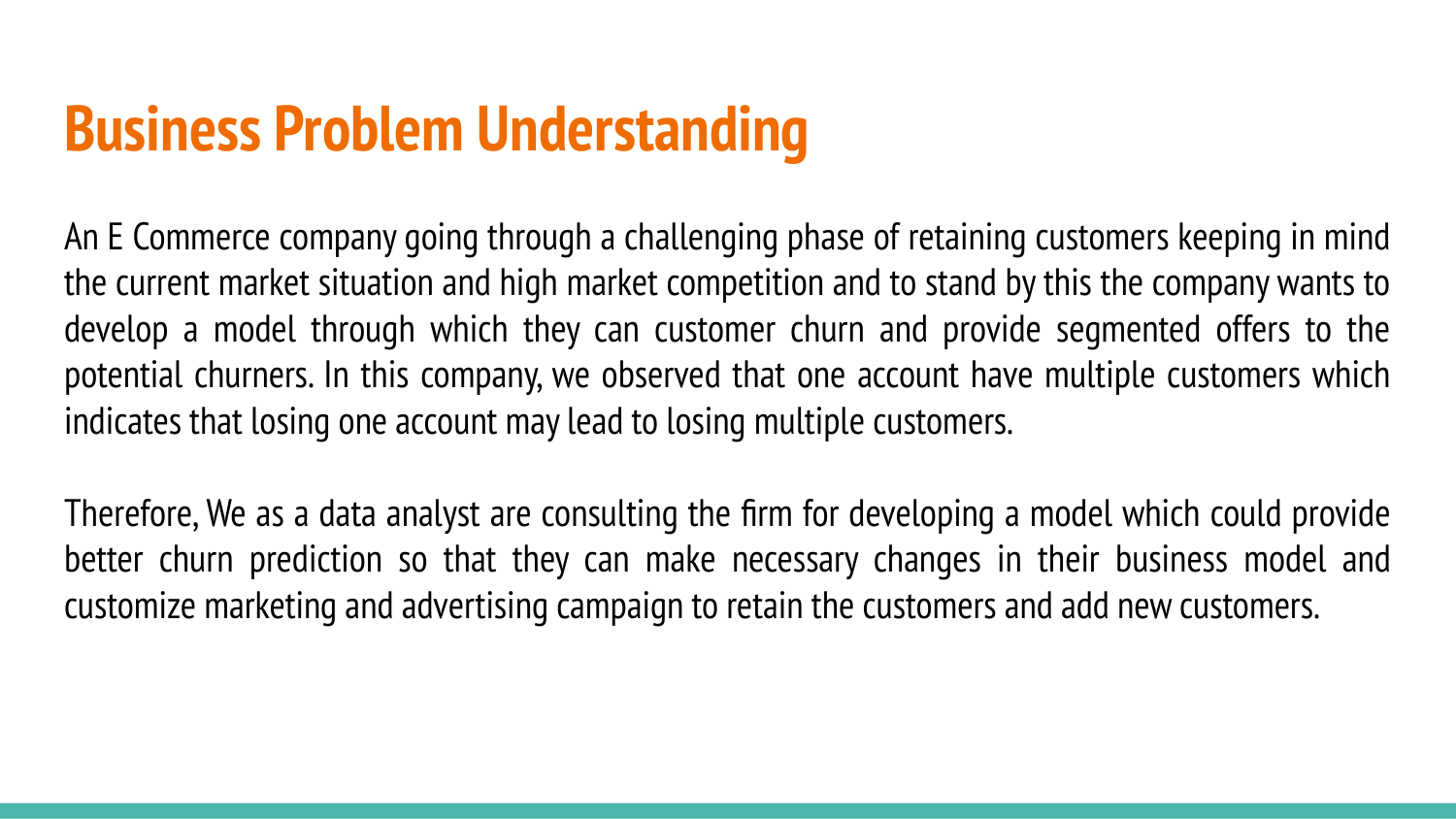

# Business Problem Understanding
An E Commerce company going through a challenging phase of retaining customers keeping in mind the current market situation and high market competition and to stand by this the company wants to develop a model through which they can customer churn and provide segmented offers to the potential churners. In this company, we observed that one account have multiple customers which indicates that losing one account may lead to losing multiple customers.

Therefore, We as a data analyst are consulting the firm for developing a model which could provide better churn prediction so that they can make necessary changes in their business model and customize marketing and advertising campaign to retain the customers and add new customers.